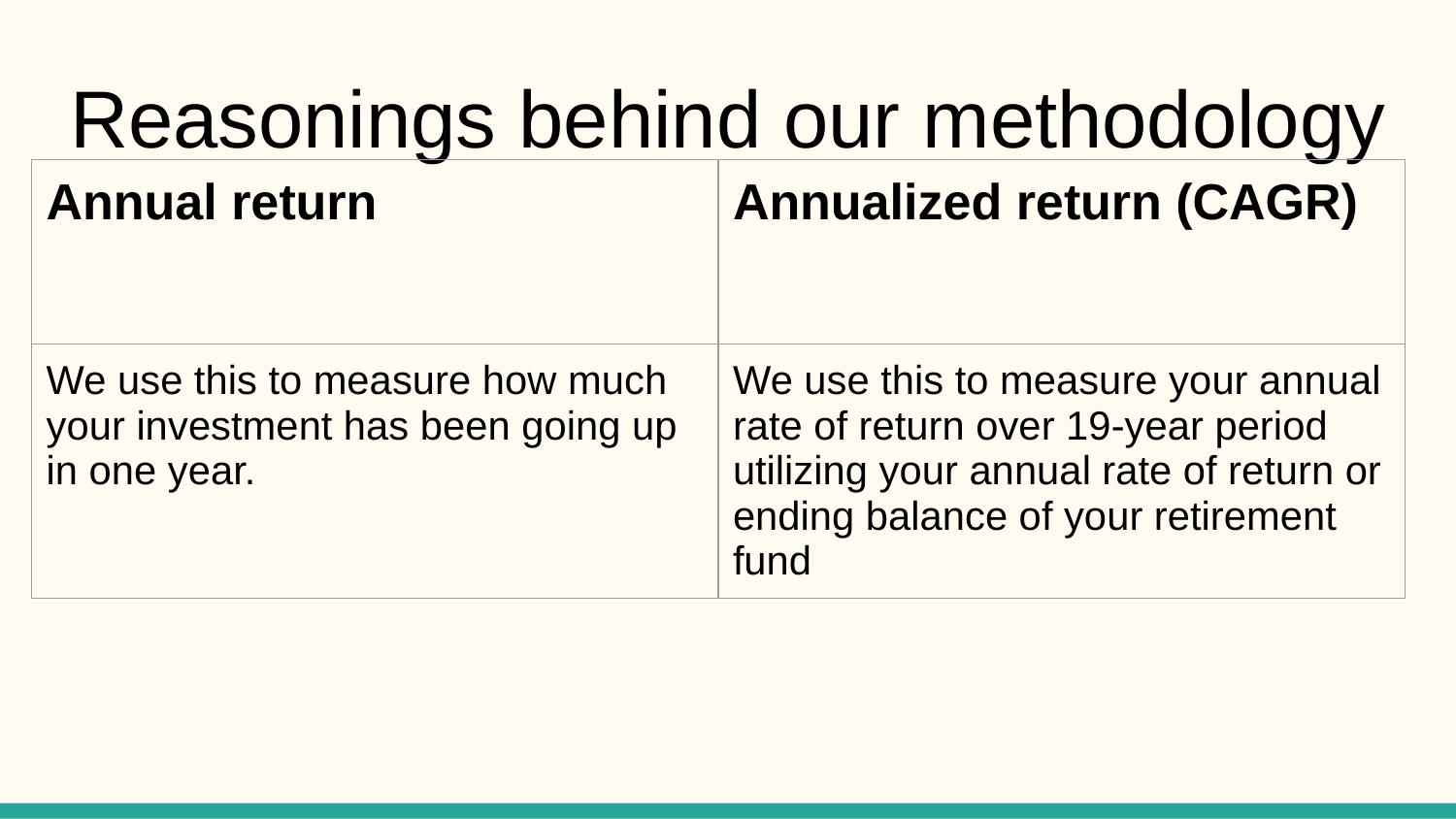

Reasonings behind our methodology

| Annual return | Annualized return (CAGR) |
| --- | --- |
| We use this to measure how much your investment has been going up in one year. | We use this to measure your annual rate of return over 19-year period utilizing your annual rate of return or ending balance of your retirement fund |